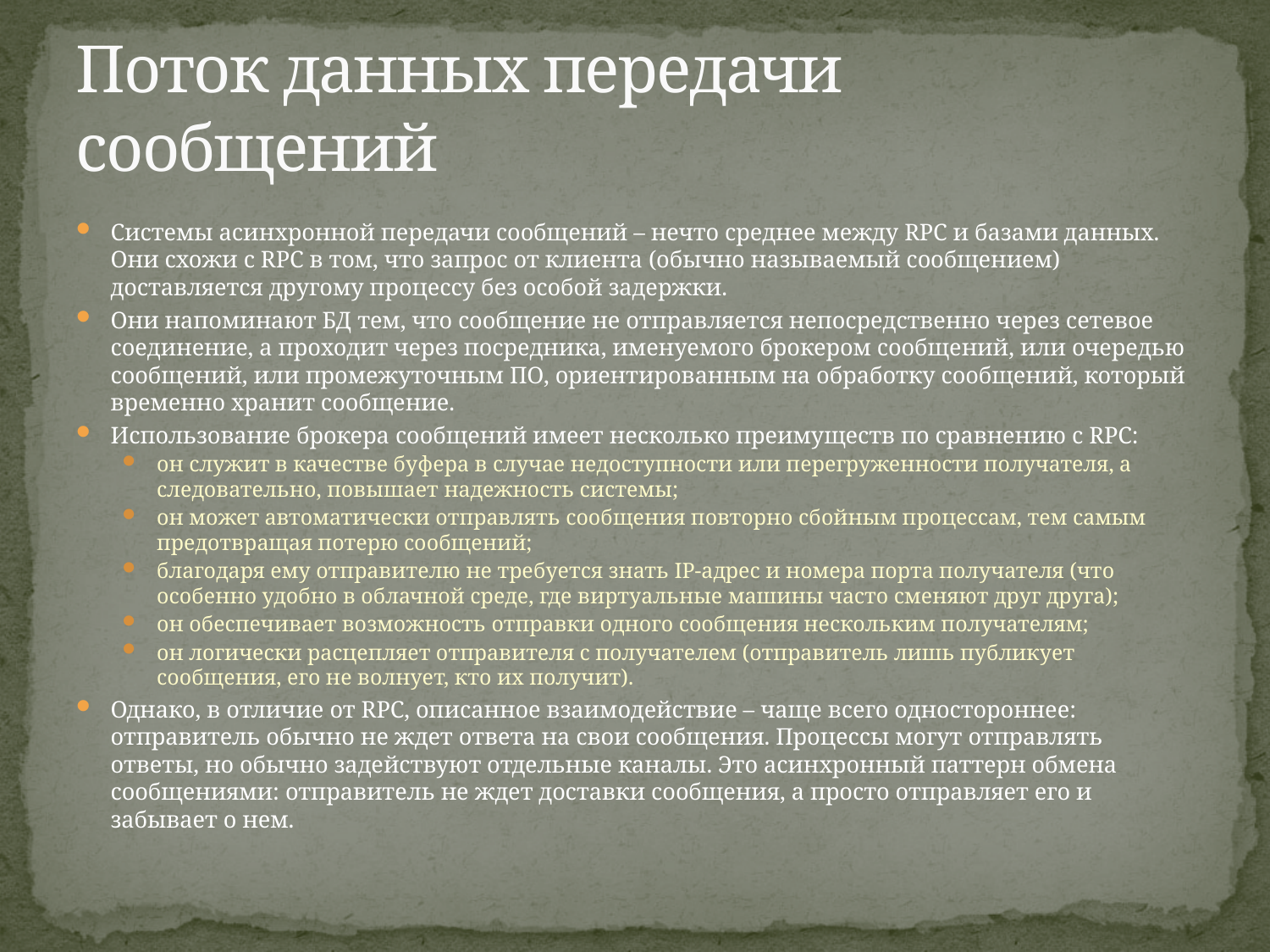

# Поток данных передачи сообщений
Системы асинхронной передачи сообщений – нечто среднее между RPC и базами данных. Они схожи с RPC в том, что запрос от клиента (обычно называемый сообщением) доставляется другому процессу без особой задержки.
Они напоминают БД тем, что сообщение не отправляется непосредственно через сетевое соединение, а проходит через посредника, именуемого брокером сообщений, или очередью сообщений, или промежуточным ПО, ориентированным на обработку сообщений, который временно хранит сообщение.
Использование брокера сообщений имеет несколько преимуществ по сравнению с RPC:
он служит в качестве буфера в случае недоступности или перегруженности получателя, а следовательно, повышает надежность системы;
он может автоматически отправлять сообщения повторно сбойным процессам, тем самым предотвращая потерю сообщений;
благодаря ему отправителю не требуется знать IP-адрес и номера порта получателя (что особенно удобно в облачной среде, где виртуальные машины часто сменяют друг друга);
он обеспечивает возможность отправки одного сообщения нескольким получателям;
он логически расцепляет отправителя с получателем (отправитель лишь публикует сообщения, его не волнует, кто их получит).
Однако, в отличие от RPC, описанное взаимодействие – чаще всего одностороннее: отправитель обычно не ждет ответа на свои сообщения. Процессы могут отправлять ответы, но обычно задействуют отдельные каналы. Это асинхронный паттерн обмена сообщениями: отправитель не ждет доставки сообщения, а просто отправляет его и забывает о нем.